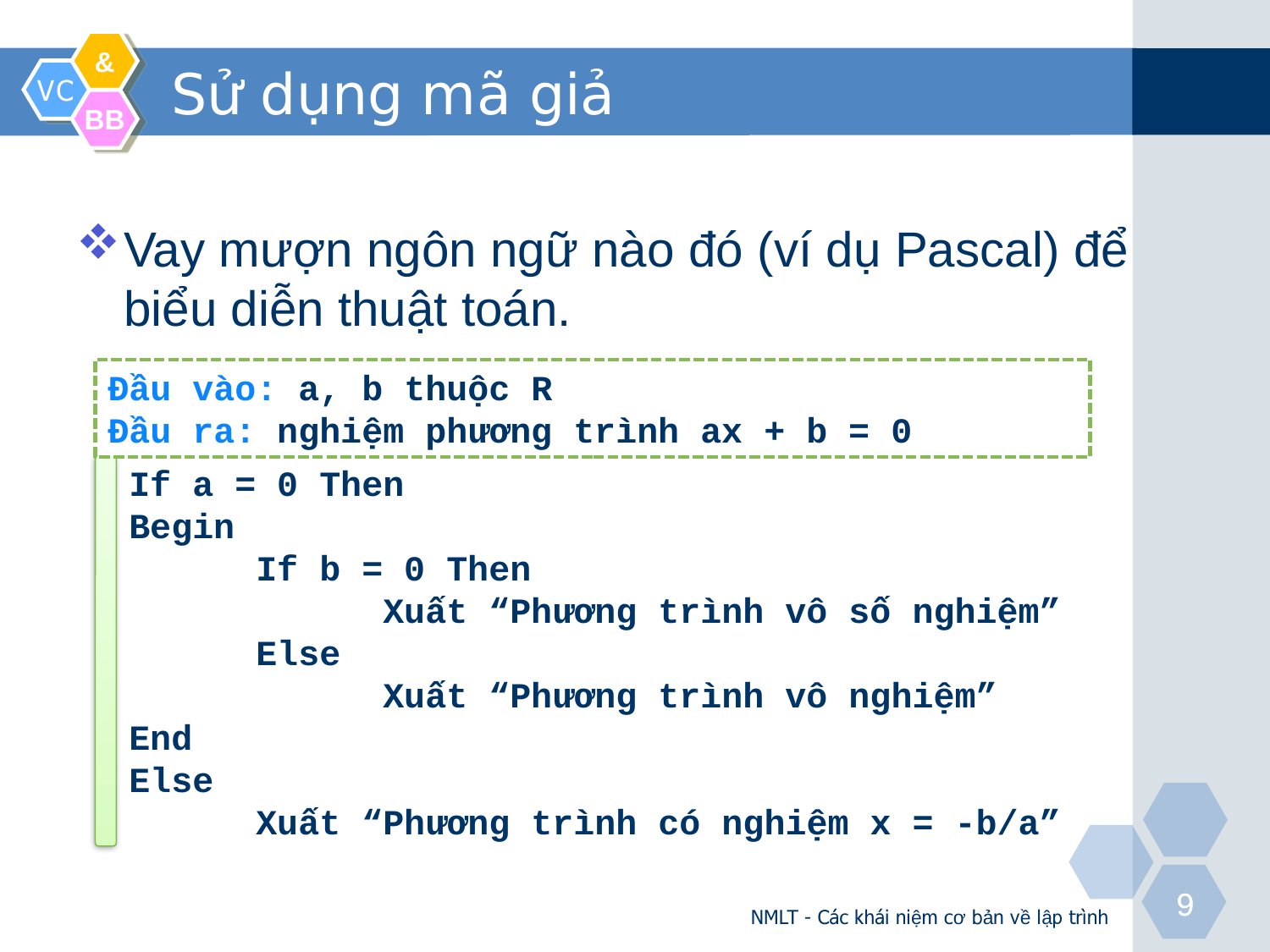

# Sử dụng mã giả
Vay mượn ngôn ngữ nào đó (ví dụ Pascal) để biểu diễn thuật toán.
Đầu vào: a, b thuộc R
Đầu ra: nghiệm phương trình ax + b = 0

If a = 0 Then
Begin
	If b = 0 Then
		Xuất “Phương trình vô số nghiệm”
	Else
		Xuất “Phương trình vô nghiệm”
End
Else
	Xuất “Phương trình có nghiệm x = -b/a”
NMLT - Các khái niệm cơ bản về lập trình